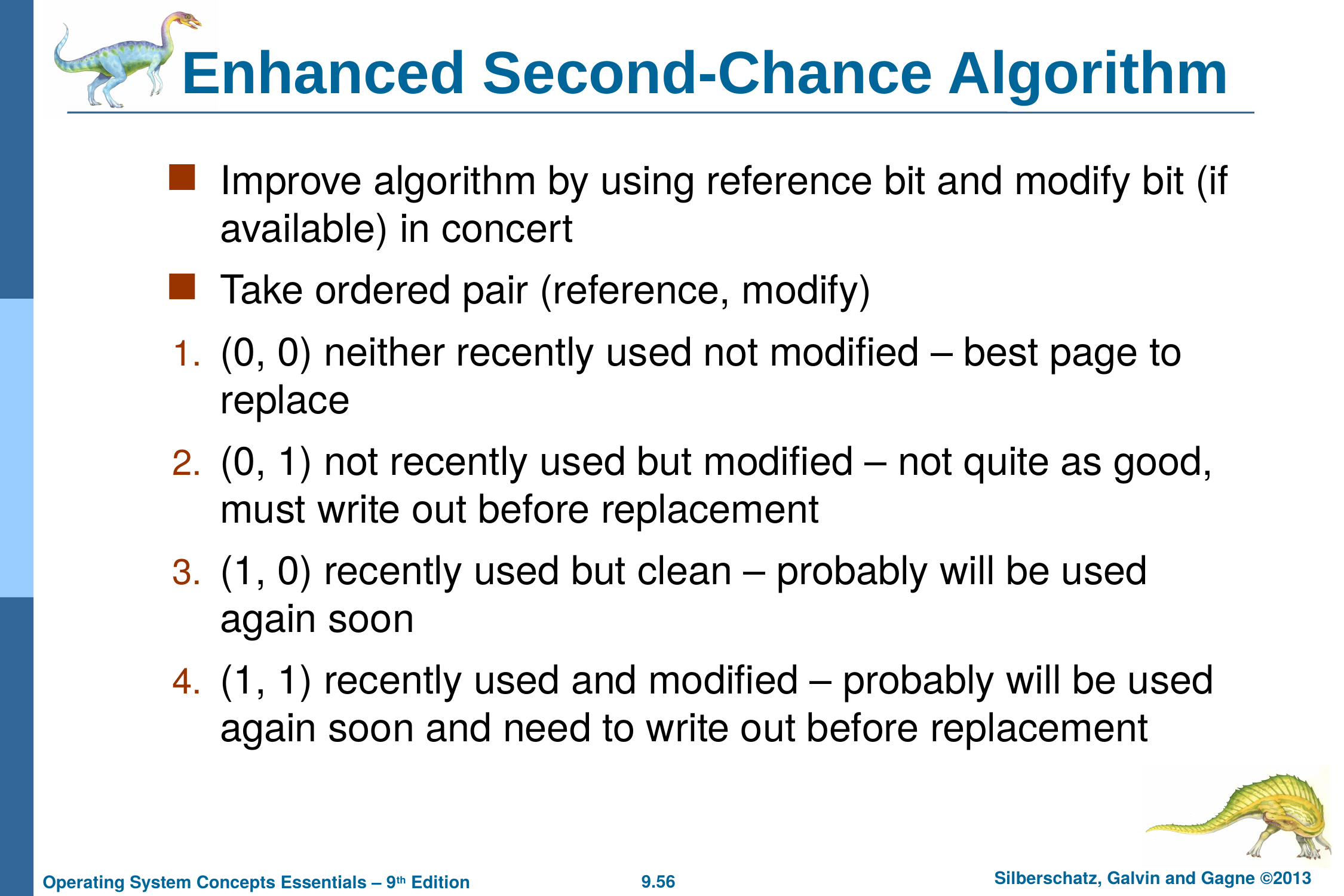

# Enhanced Second-Chance Algorithm
Improve algorithm by using reference bit and modify bit (if available) in concert
Take ordered pair (reference, modify)
(0, 0) neither recently used not modified – best page to replace
(0, 1) not recently used but modified – not quite as good, must write out before replacement
(1, 0) recently used but clean – probably will be used again soon
(1, 1) recently used and modified – probably will be used again soon and need to write out before replacement